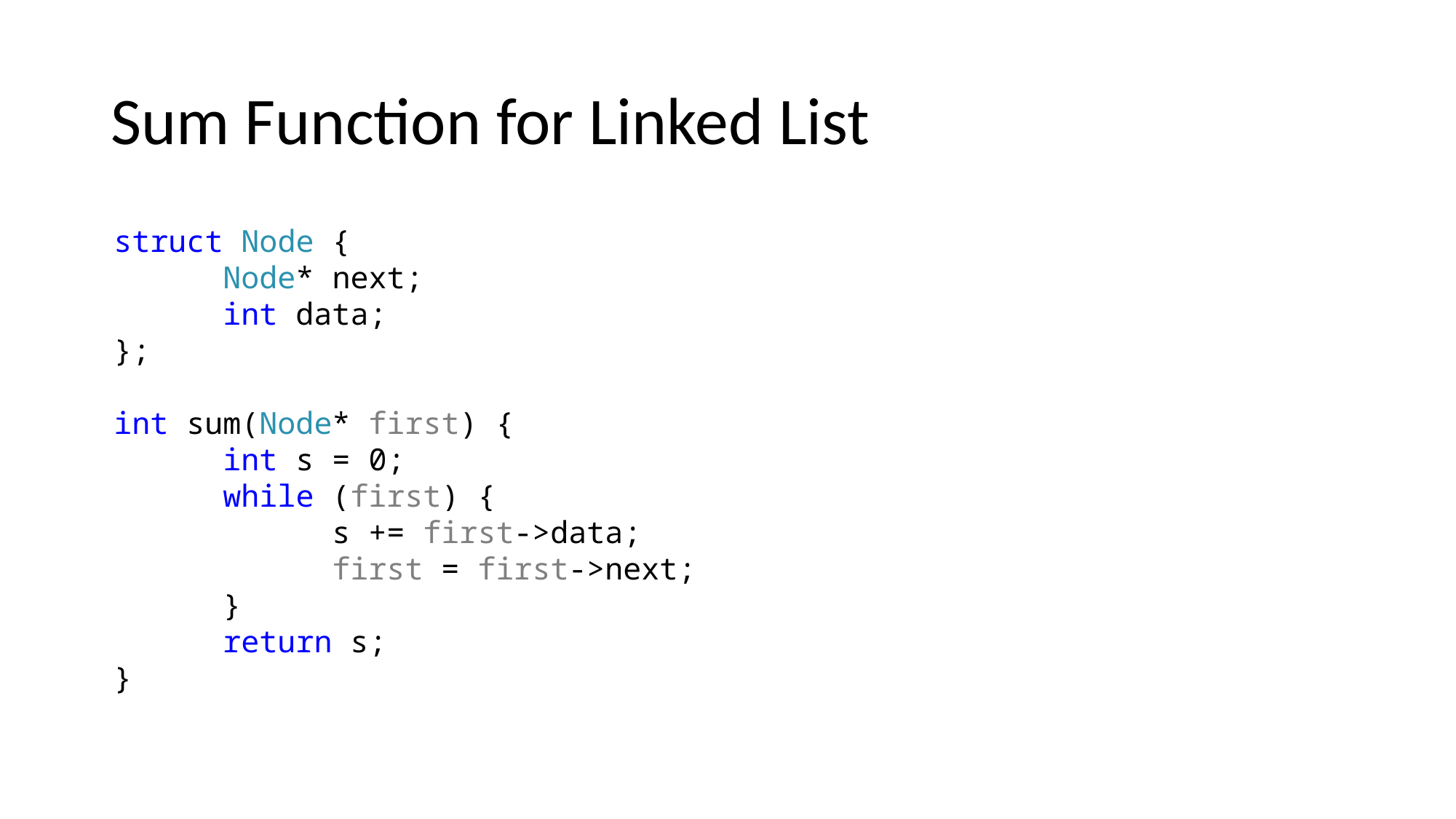

# Sum Function for Linked List
struct Node {
	Node* next;
	int data;
};

int sum(Node* first) {
	int s = 0;
	while (first) {
		s += first->data;
		first = first->next;
	}
	return s;
}